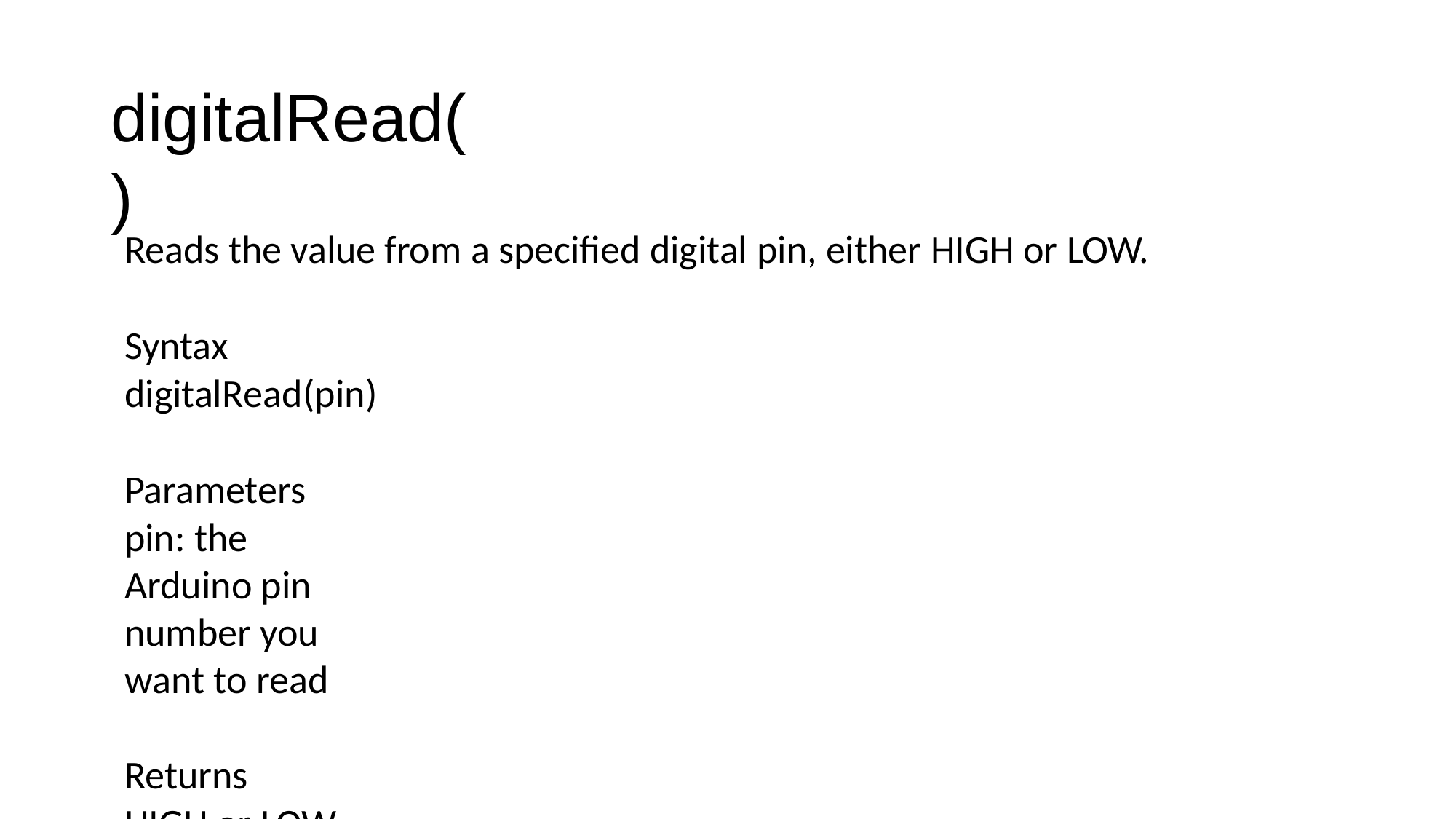

# digitalRead()
Reads the value from a specified digital pin, either HIGH or LOW.

Syntax  digitalRead(pin)

Parameters
pin: the Arduino pin number you want to read

Returns  HIGH or LOW